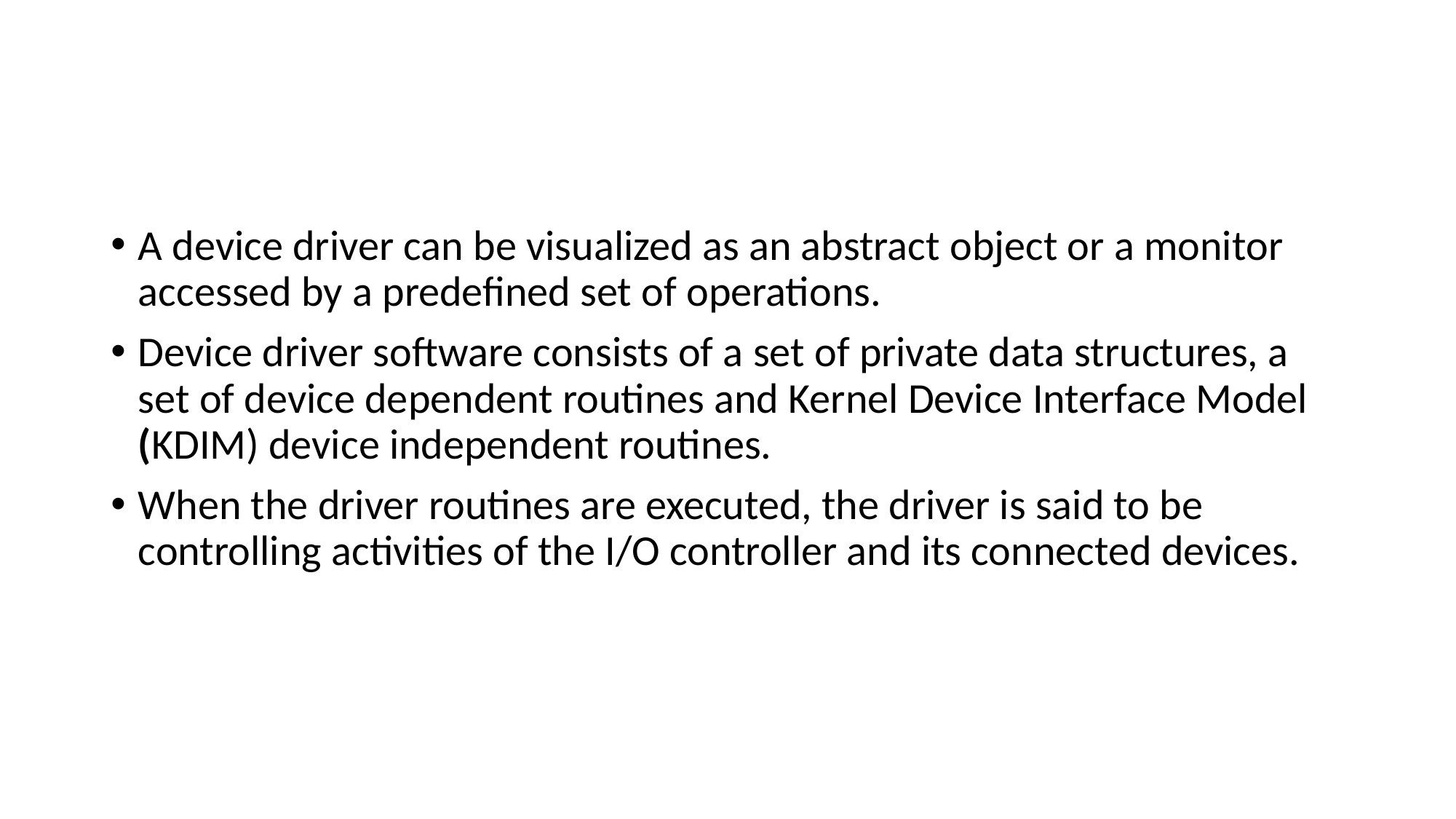

#
A device driver can be visualized as an abstract object or a monitor accessed by a predefined set of operations.
Device driver software consists of a set of private data structures, a set of device dependent routines and Kernel Device Interface Model (KDIM) device independent routines.
When the driver routines are executed, the driver is said to be controlling activities of the I/O controller and its connected devices.